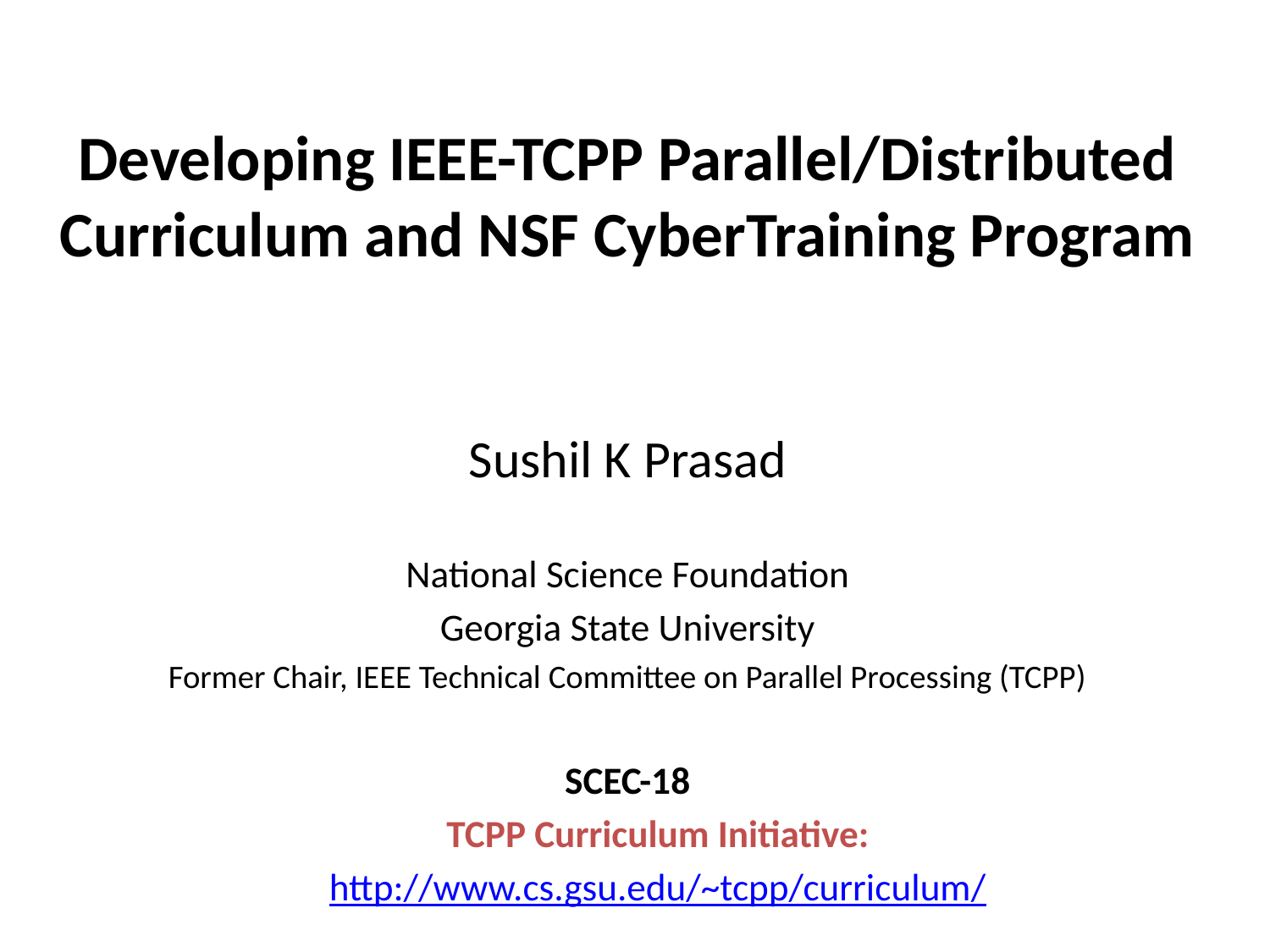

# Developing IEEE-TCPP Parallel/Distributed Curriculum and NSF CyberTraining Program
Sushil K Prasad

National Science Foundation
Georgia State University
Former Chair, IEEE Technical Committee on Parallel Processing (TCPP)

SCEC-18
TCPP Curriculum Initiative:
http://www.cs.gsu.edu/~tcpp/curriculum/